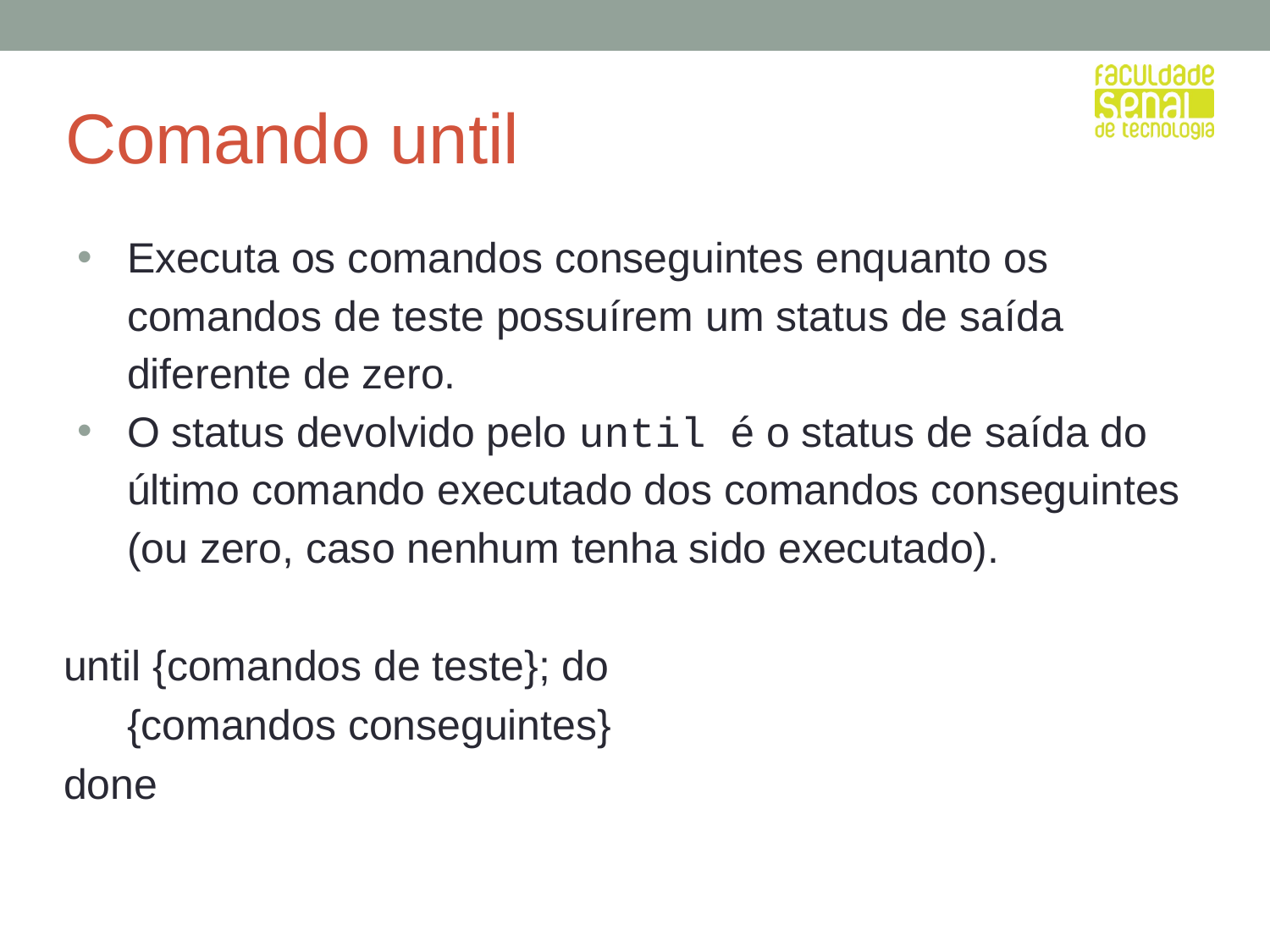

# Comando until
Executa os comandos conseguintes enquanto os comandos de teste possuírem um status de saída diferente de zero.
O status devolvido pelo until é o status de saída do último comando executado dos comandos conseguintes (ou zero, caso nenhum tenha sido executado).

until {comandos de teste}; do
{comandos conseguintes}
done